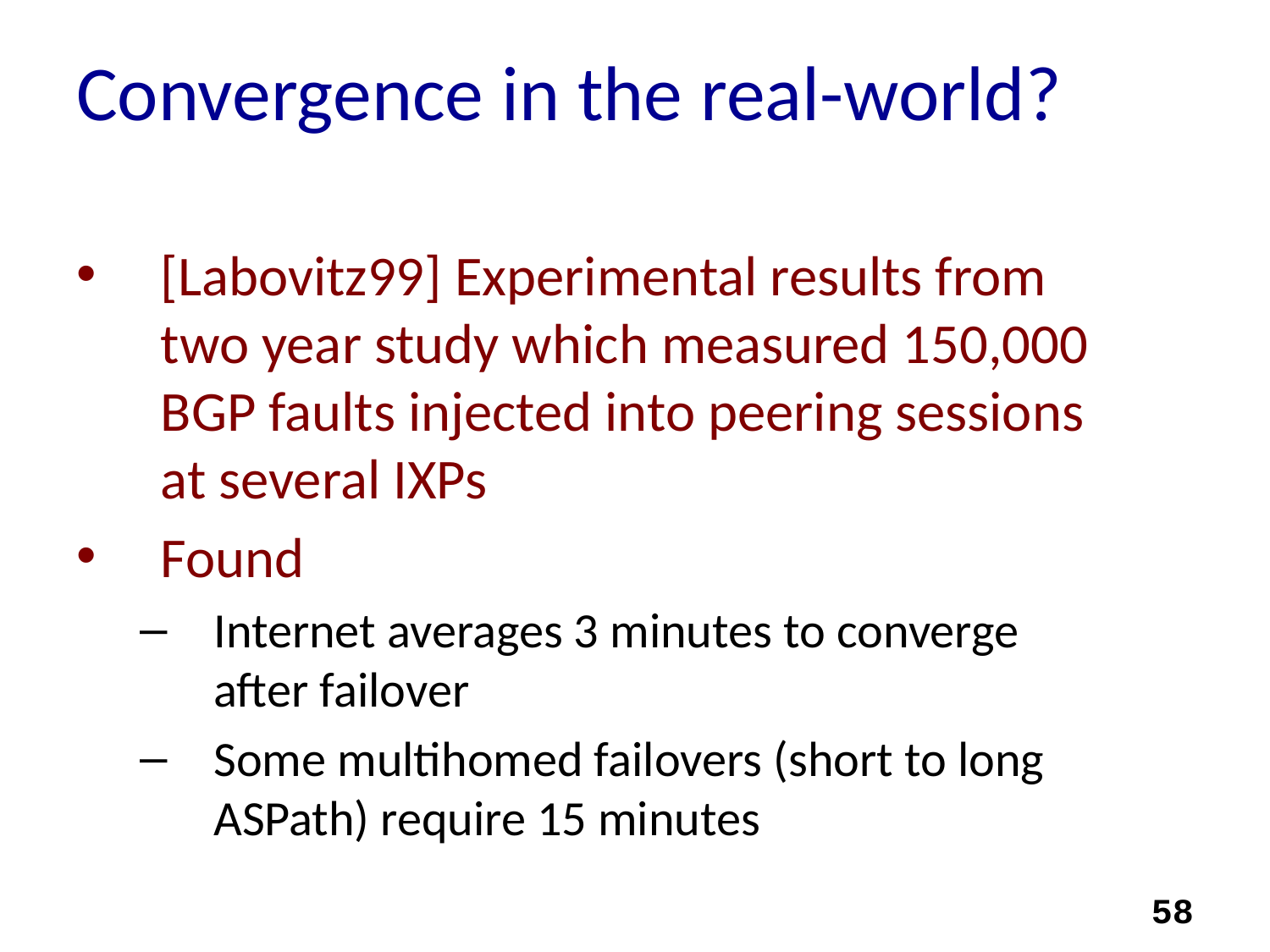

# Convergence in the real-world?
[Labovitz99] Experimental results from two year study which measured 150,000 BGP faults injected into peering sessions at several IXPs
Found
Internet averages 3 minutes to converge after failover
Some multihomed failovers (short to long ASPath) require 15 minutes

58